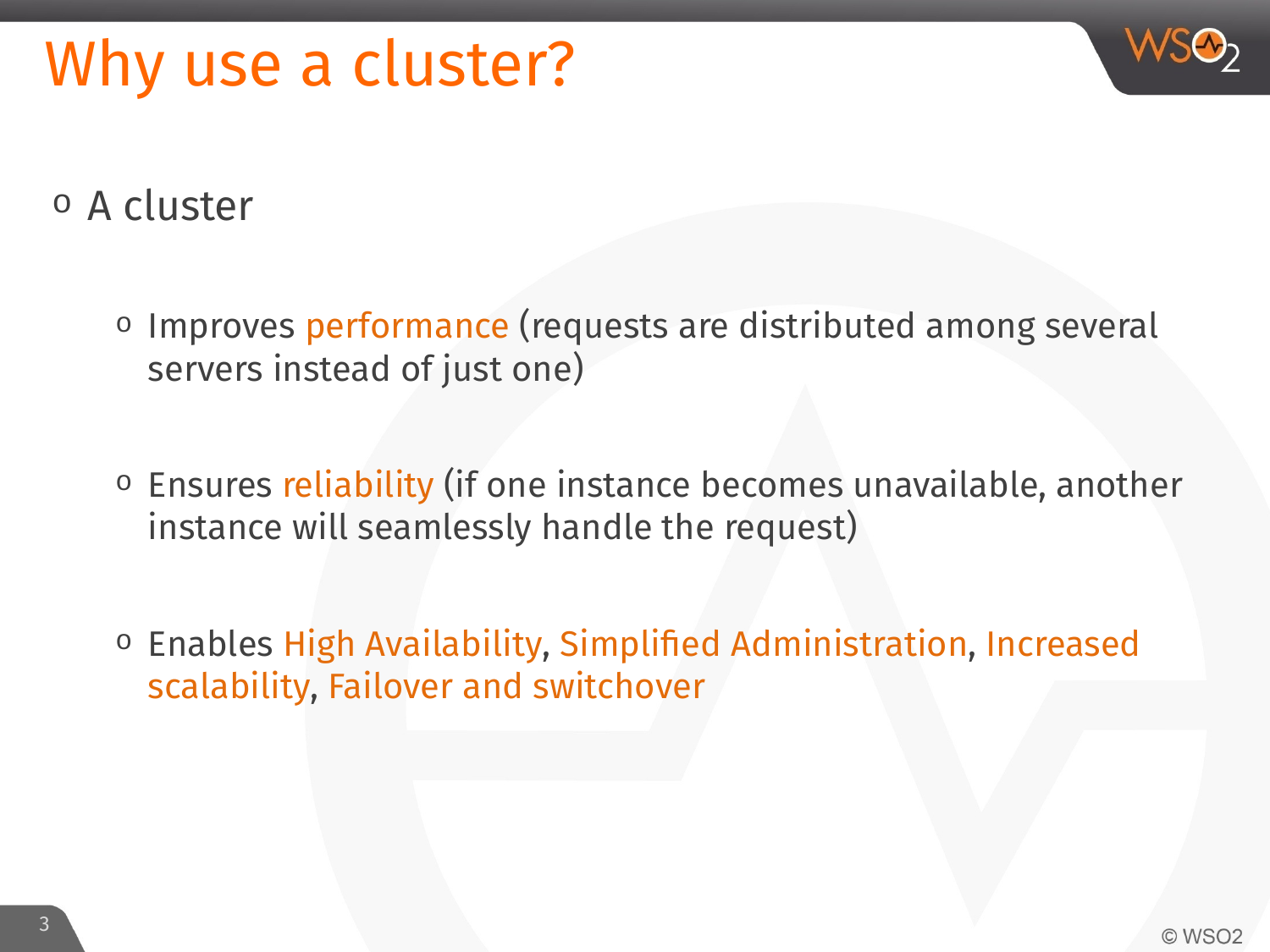

# Why use a cluster?
A cluster

Improves performance (requests are distributed among several servers instead of just one)

Ensures reliability (if one instance becomes unavailable, another instance will seamlessly handle the request)

Enables High Availability, Simplified Administration, Increased scalability, Failover and switchover

3